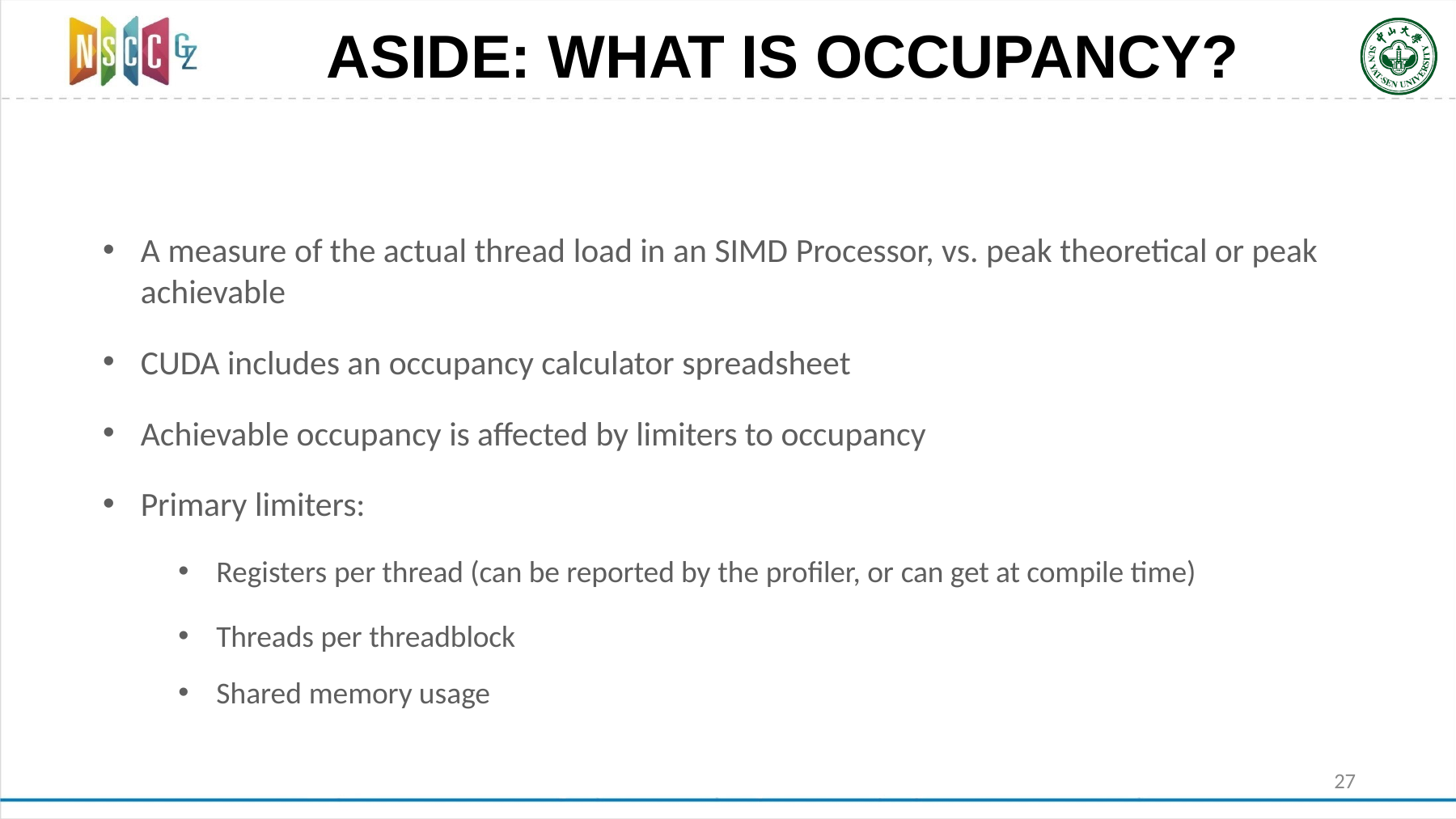

# ASIDE: WHAT IS OCCUPANCY?
A measure of the actual thread load in an SIMD Processor, vs. peak theoretical or peak achievable
CUDA includes an occupancy calculator spreadsheet
Achievable occupancy is affected by limiters to occupancy
Primary limiters:
Registers per thread (can be reported by the profiler, or can get at compile time)
Threads per threadblock
Shared memory usage
27